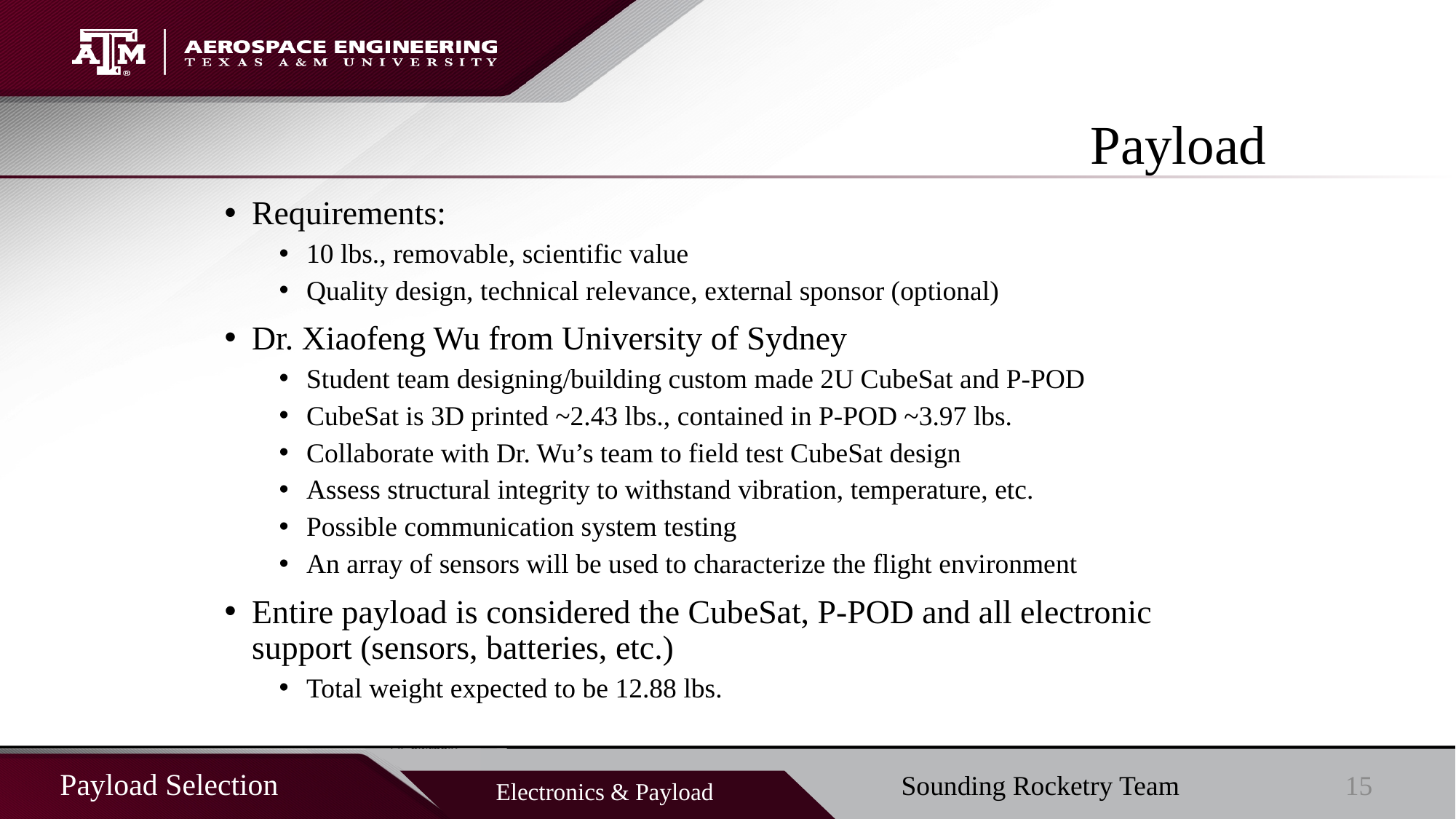

# Payload
Requirements:
10 lbs., removable, scientific value
Quality design, technical relevance, external sponsor (optional)
Dr. Xiaofeng Wu from University of Sydney
Student team designing/building custom made 2U CubeSat and P-POD
CubeSat is 3D printed ~2.43 lbs., contained in P-POD ~3.97 lbs.
Collaborate with Dr. Wu’s team to field test CubeSat design
Assess structural integrity to withstand vibration, temperature, etc.
Possible communication system testing
An array of sensors will be used to characterize the flight environment
Entire payload is considered the CubeSat, P-POD and all electronic support (sensors, batteries, etc.)
Total weight expected to be 12.88 lbs.
15
Sounding Rocketry Team
Payload Selection
Electronics & Payload